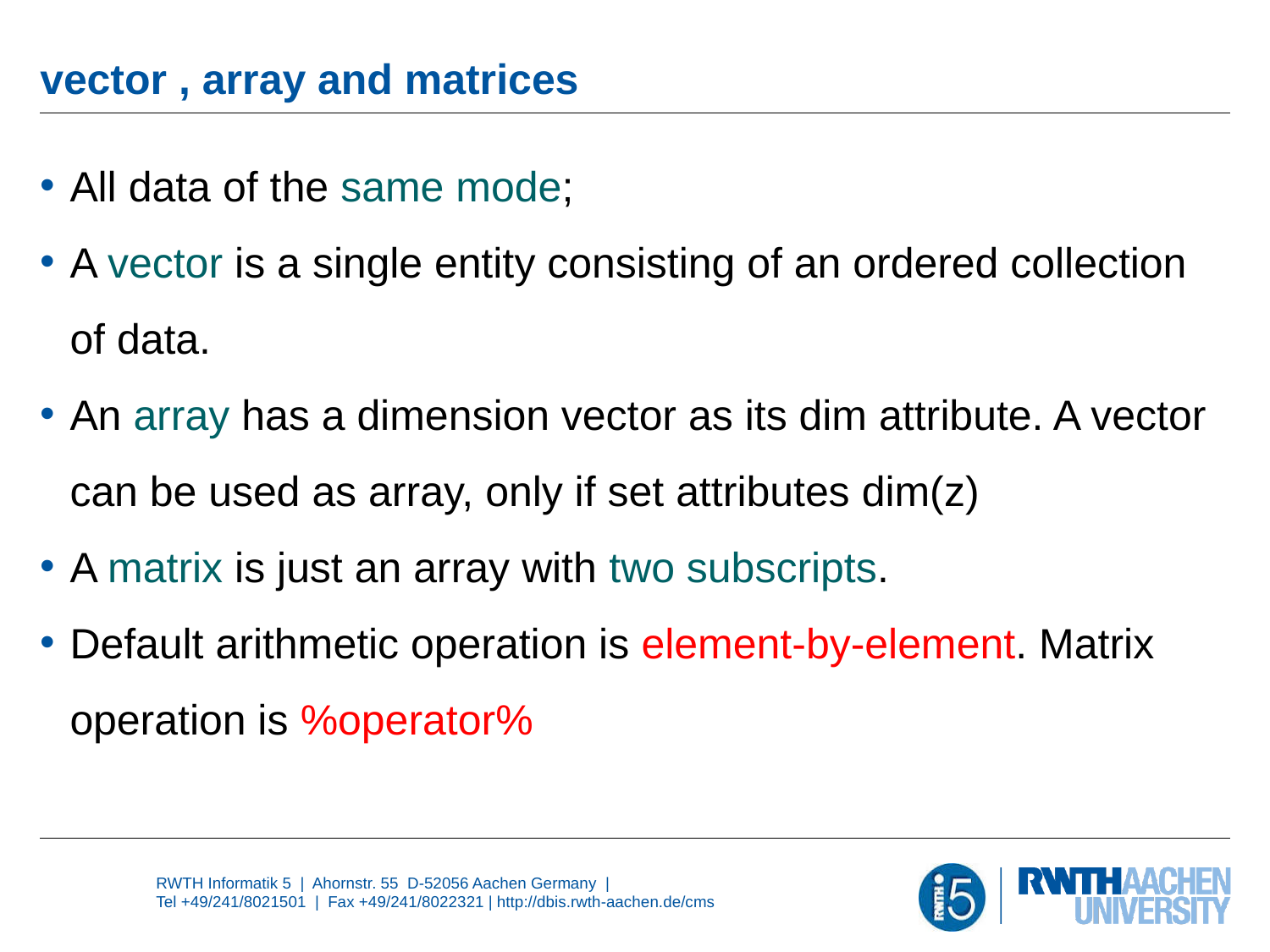

# vector , array and matrices
All data of the same mode;
A vector is a single entity consisting of an ordered collection of data.
An array has a dimension vector as its dim attribute. A vector can be used as array, only if set attributes dim(z)
A matrix is just an array with two subscripts.
Default arithmetic operation is element-by-element. Matrix operation is %operator%